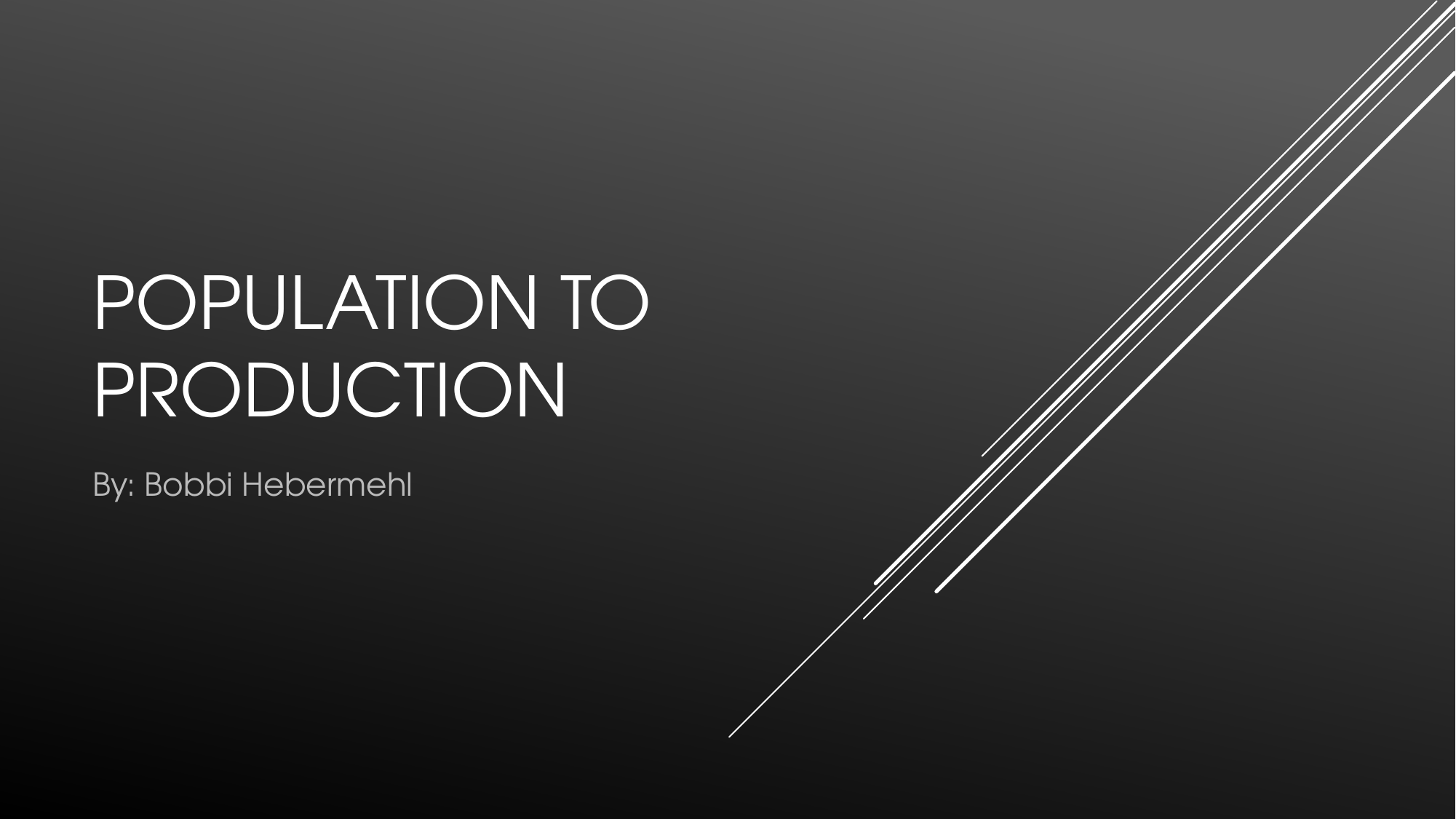

# Population to production
By: Bobbi Hebermehl